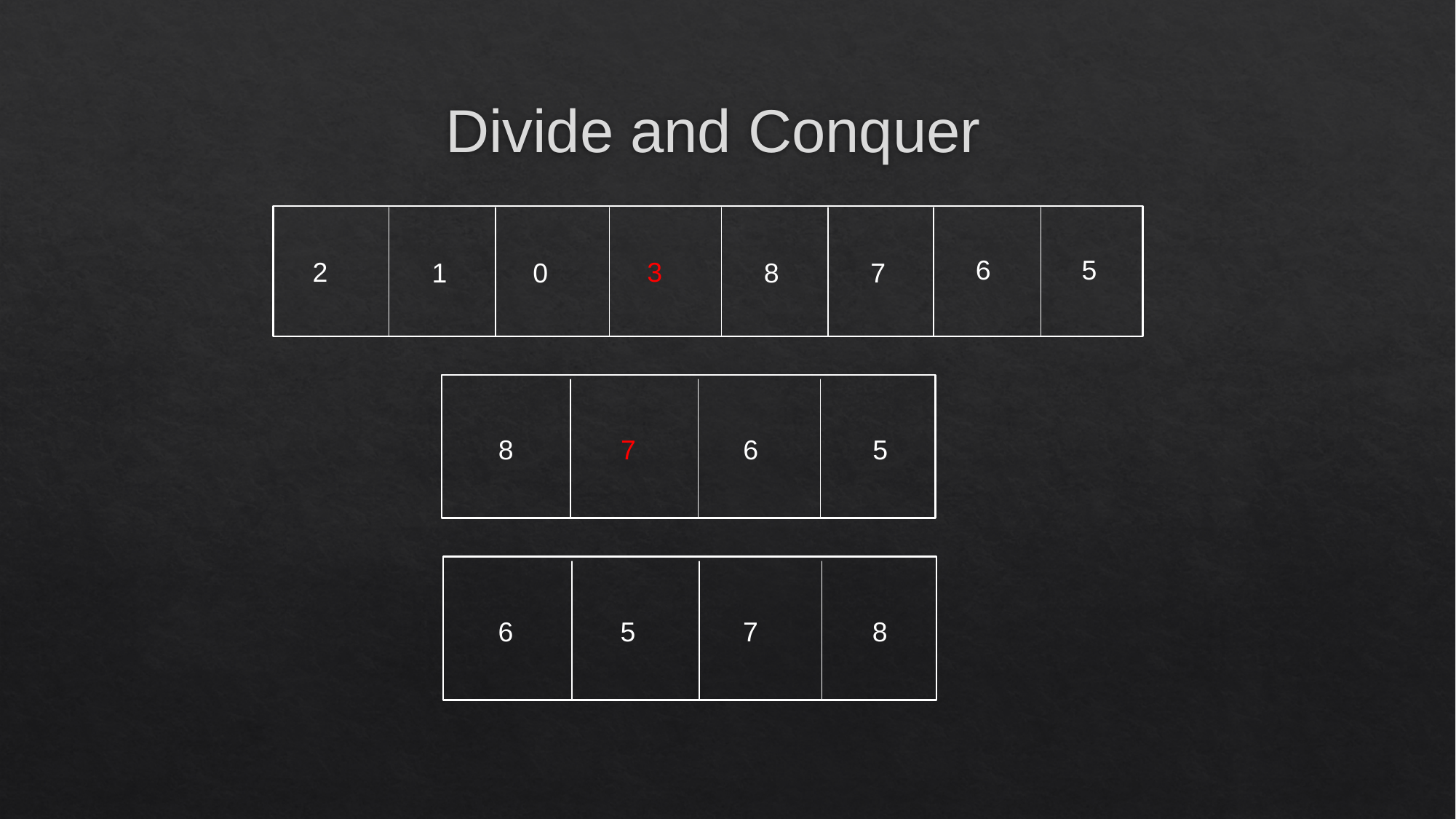

# Divide and Conquer

6
5
2
3
1
0
8
7

8
7
6
5

6
5
7
8